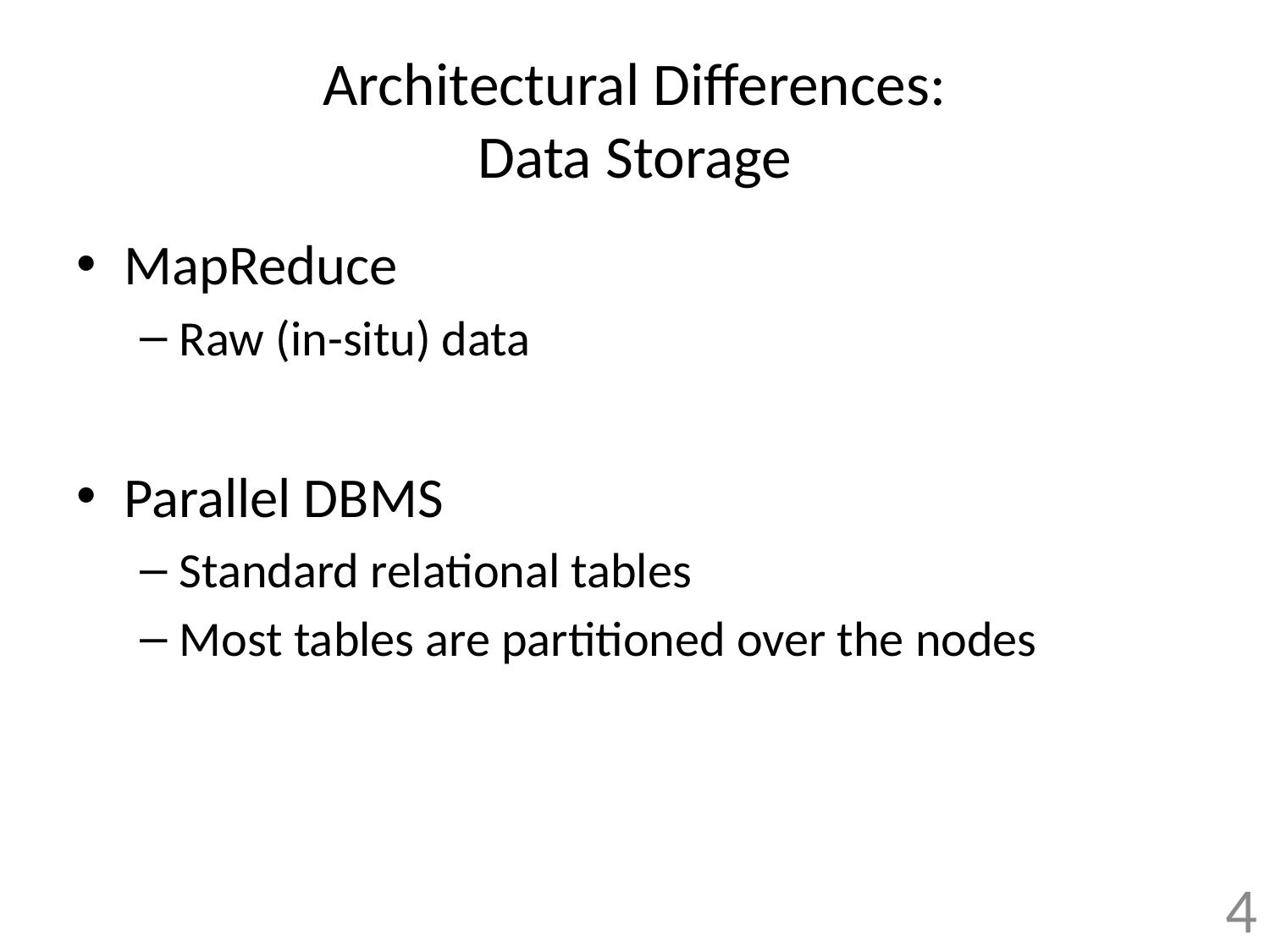

# Architectural Differences: Data Storage
MapReduce
Raw (in-situ) data

Parallel DBMS
Standard relational tables
Most tables are partitioned over the nodes
4